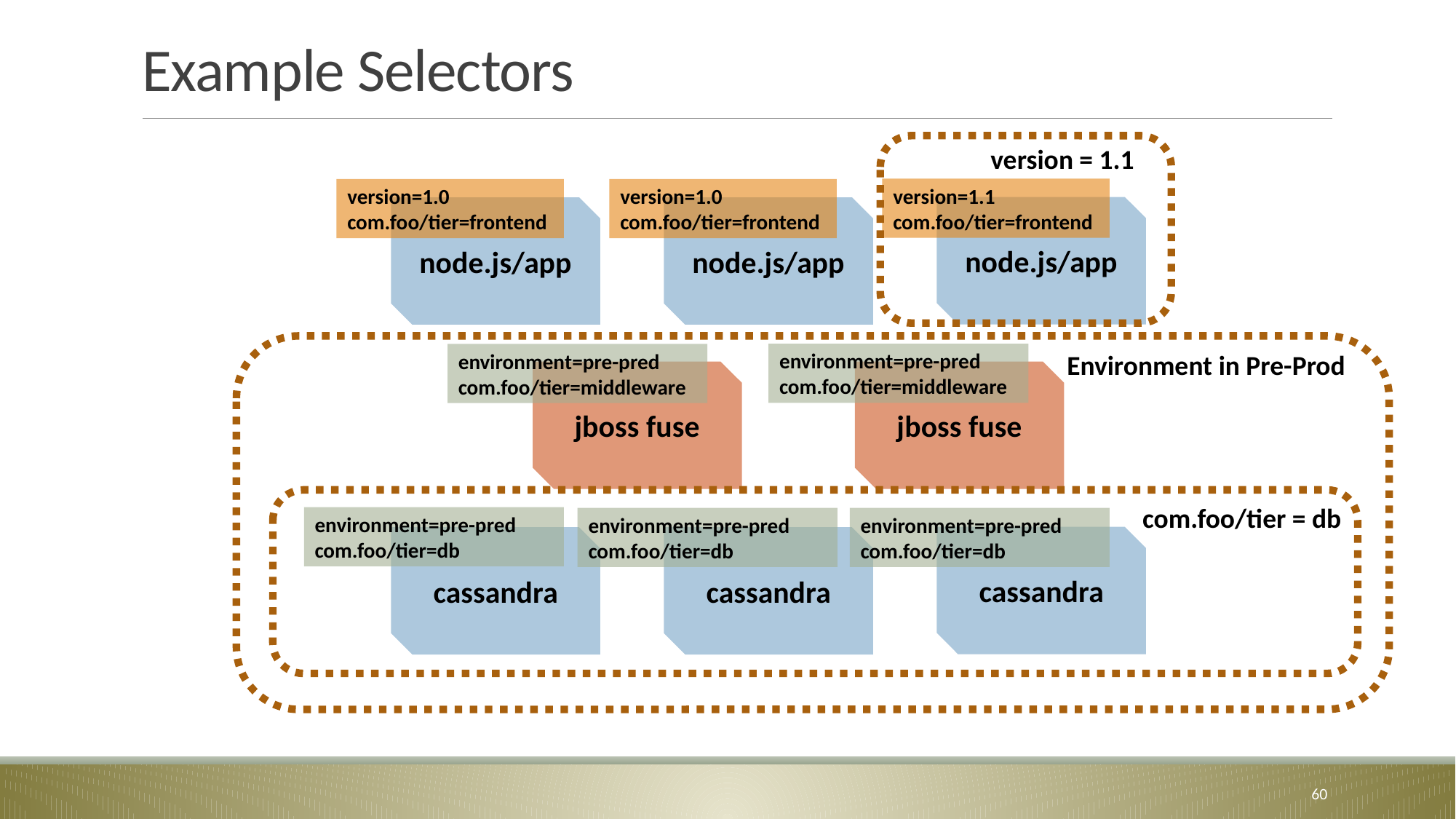

# Example Selectors

version = 1.1
version=1.1
com.foo/tier=frontend
version=1.0
com.foo/tier=frontend
version=1.0
com.foo/tier=frontend
node.js/app
node.js/app
node.js/app

Environment in Pre-Prod
environment=pre-pred
com.foo/tier=middleware
environment=pre-pred
com.foo/tier=middleware
jboss fuse
jboss fuse

com.foo/tier = db
environment=pre-pred
com.foo/tier=db
environment=pre-pred
com.foo/tier=db
environment=pre-pred
com.foo/tier=db
cassandra
cassandra
cassandra

60